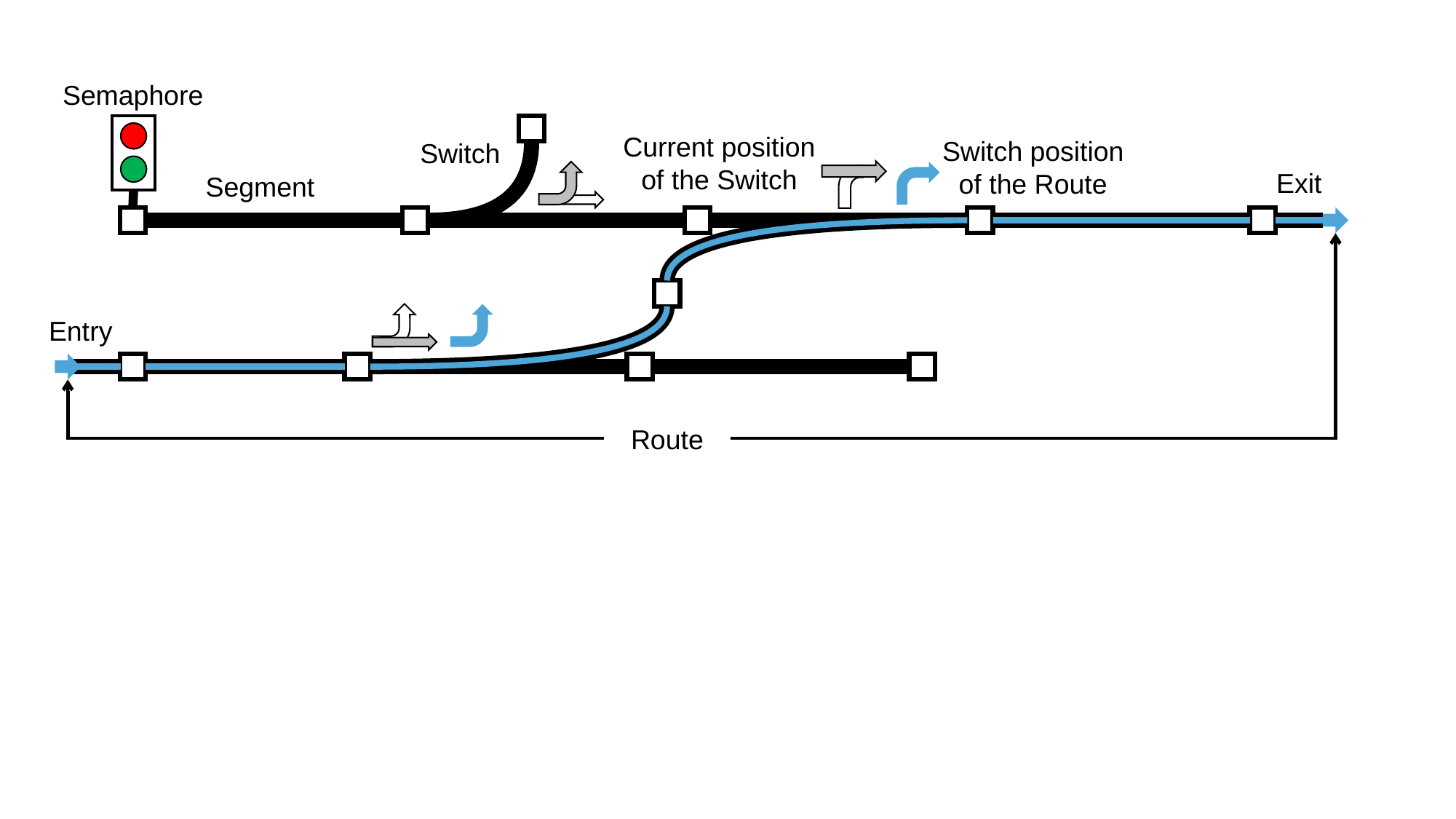

Semaphore

Switch
Current position
of the Switch
Switch position
of the Route

Exit
Segment

Entry

Route